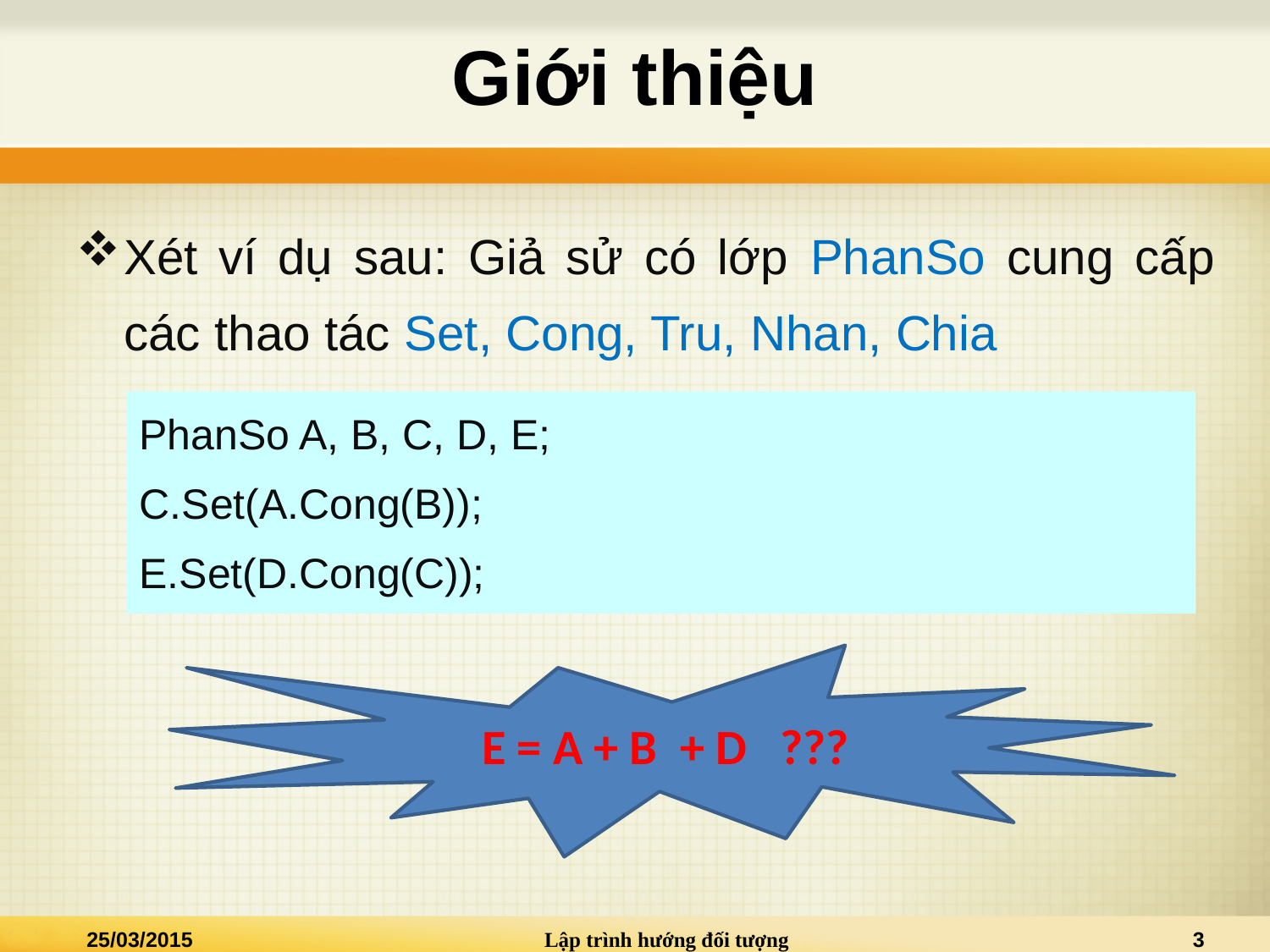

# Giới thiệu
Xét ví dụ sau: Giả sử có lớp PhanSo cung cấp các thao tác Set, Cong, Tru, Nhan, Chia
PhanSo A, B, C, D, E;
C.Set(A.Cong(B));
E.Set(D.Cong(C));
E = A + B  + D   ???
25/03/2015
Lập trình hướng đối tượng
3